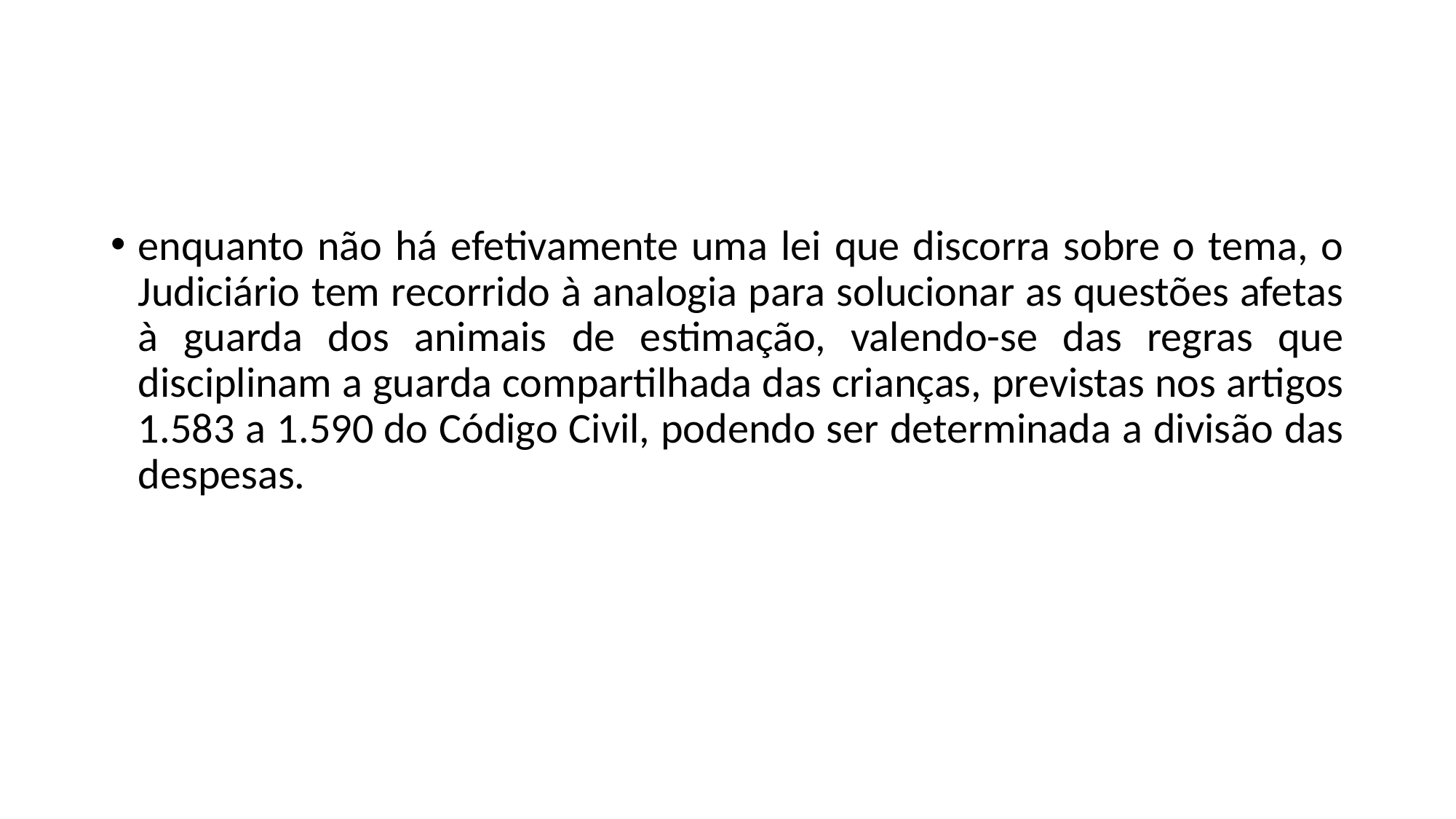

#
enquanto não há efetivamente uma lei que discorra sobre o tema, o Judiciário tem recorrido à analogia para solucionar as questões afetas à guarda dos animais de estimação, valendo-se das regras que disciplinam a guarda compartilhada das crianças, previstas nos artigos 1.583 a 1.590 do Código Civil, podendo ser determinada a divisão das despesas.